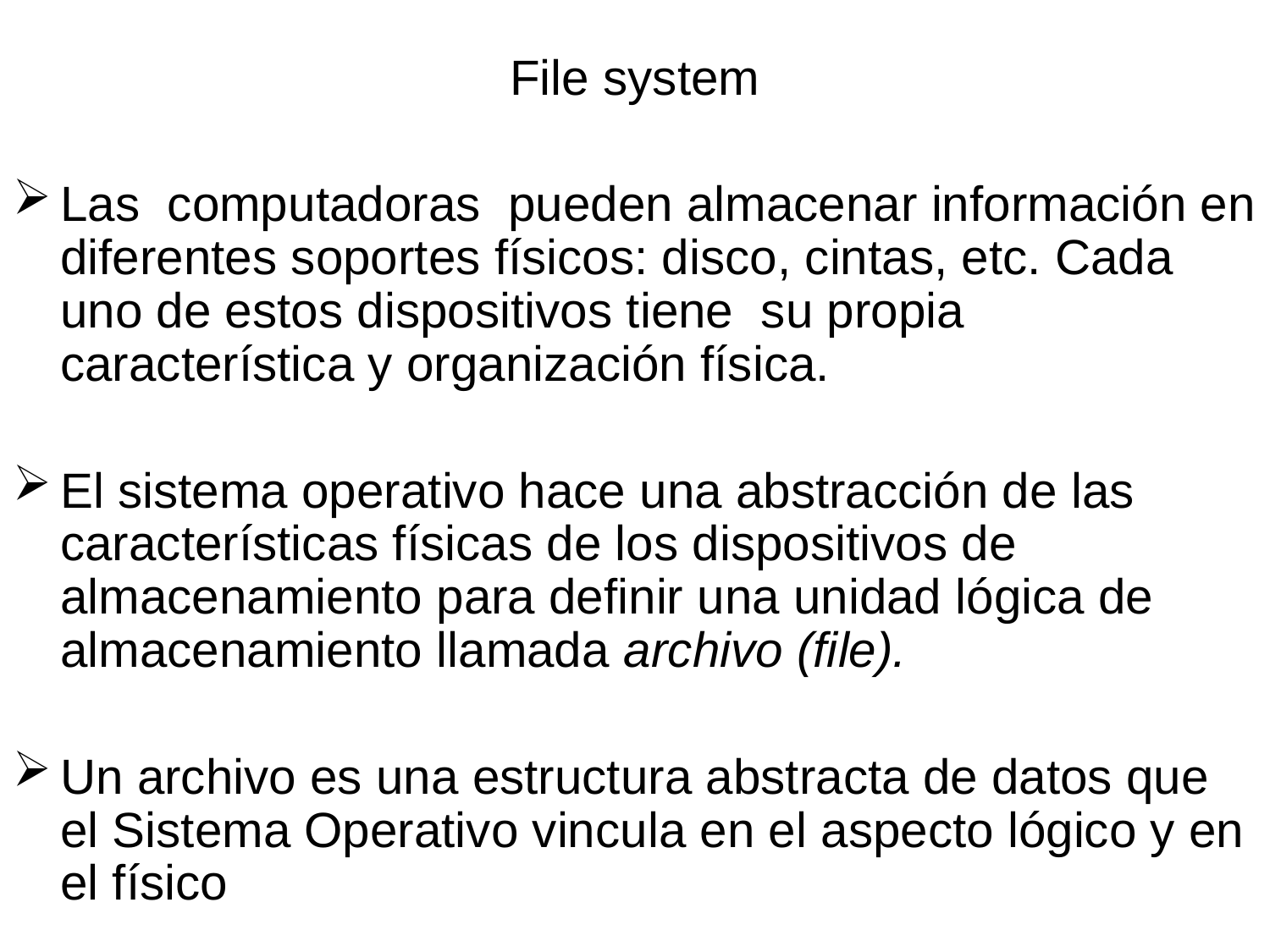

File system

Las  computadoras  pueden almacenar información en diferentes soportes físicos: disco, cintas, etc. Cada uno de estos dispositivos tiene  su propia característica y organización física.

El sistema operativo hace una abstracción de las características físicas de los dispositivos de almacenamiento para definir una unidad lógica de almacenamiento llamada archivo (file).

Un archivo es una estructura abstracta de datos que el Sistema Operativo vincula en el aspecto lógico y en el físico